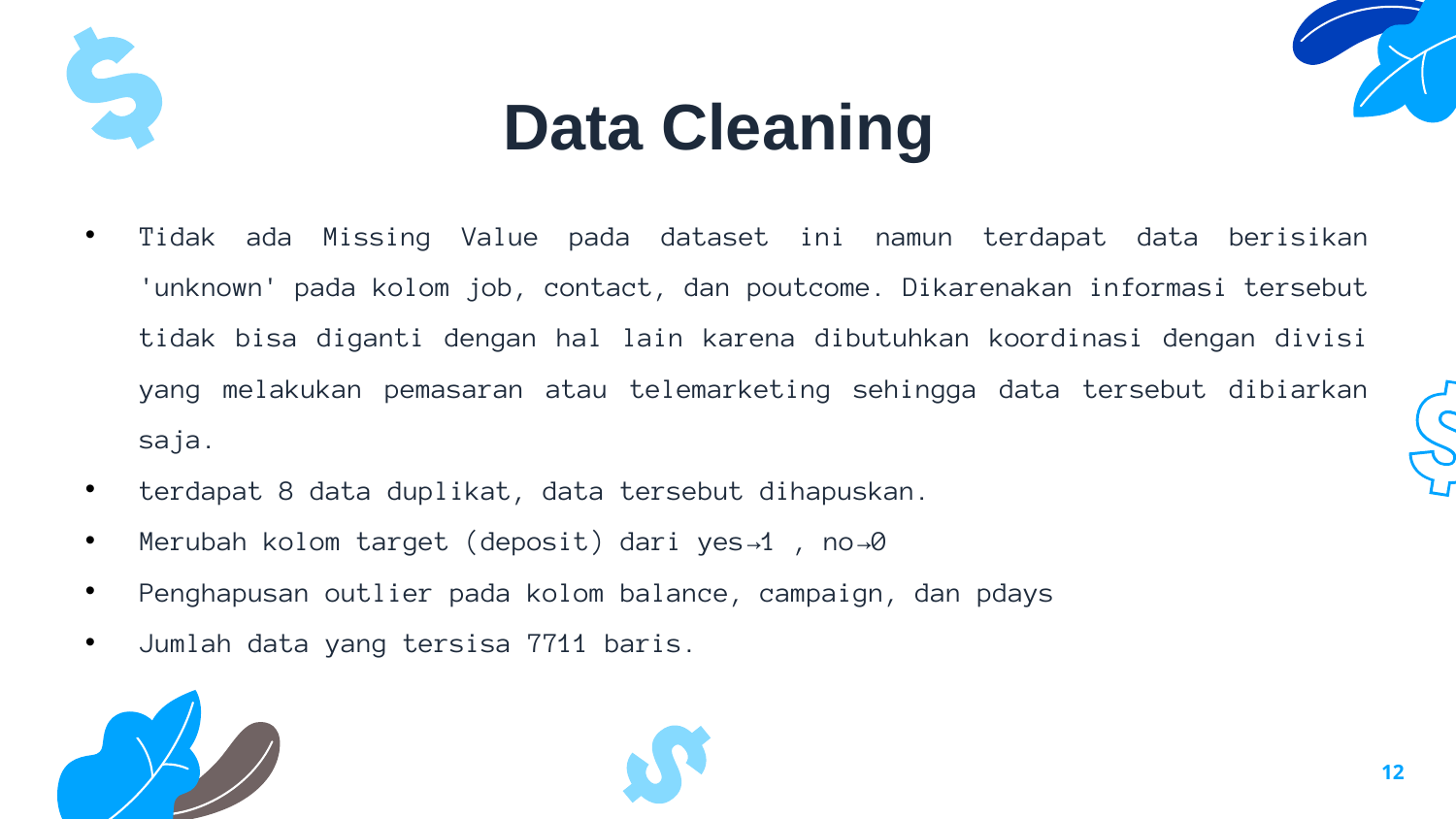

Data Cleaning
Tidak ada Missing Value pada dataset ini namun terdapat data berisikan 'unknown' pada kolom job, contact, dan poutcome. Dikarenakan informasi tersebut tidak bisa diganti dengan hal lain karena dibutuhkan koordinasi dengan divisi yang melakukan pemasaran atau telemarketing sehingga data tersebut dibiarkan saja.
terdapat 8 data duplikat, data tersebut dihapuskan.
Merubah kolom target (deposit) dari yes→1 , no→0
Penghapusan outlier pada kolom balance, campaign, dan pdays
Jumlah data yang tersisa 7711 baris.

12